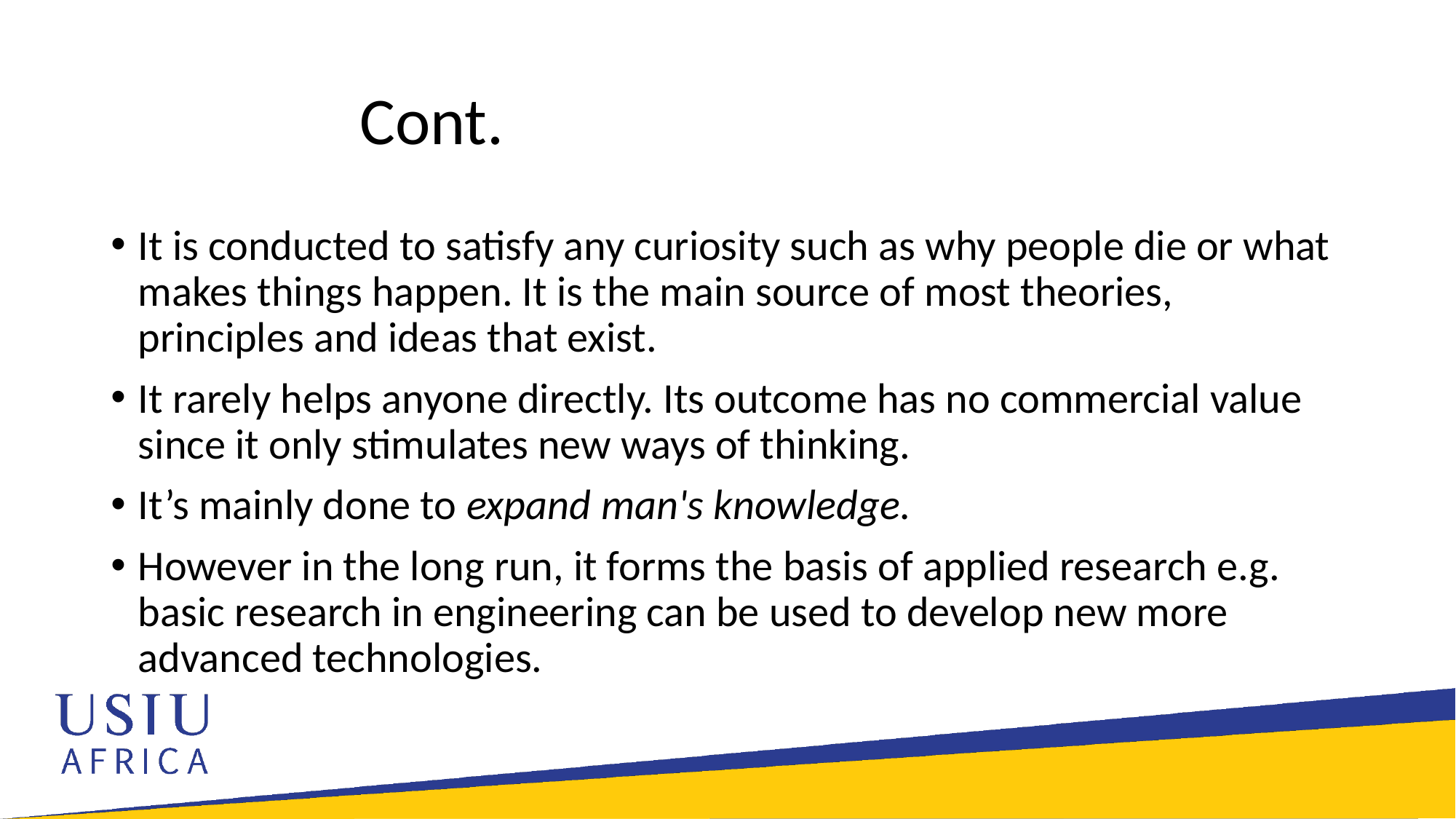

# Cont.
It is conducted to satisfy any curiosity such as why people die or what makes things happen. It is the main source of most theories, principles and ideas that exist.
It rarely helps anyone directly. Its outcome has no commercial value since it only stimulates new ways of thinking.
It’s mainly done to expand man's knowledge.
However in the long run, it forms the basis of applied research e.g. basic research in engineering can be used to develop new more advanced technologies.